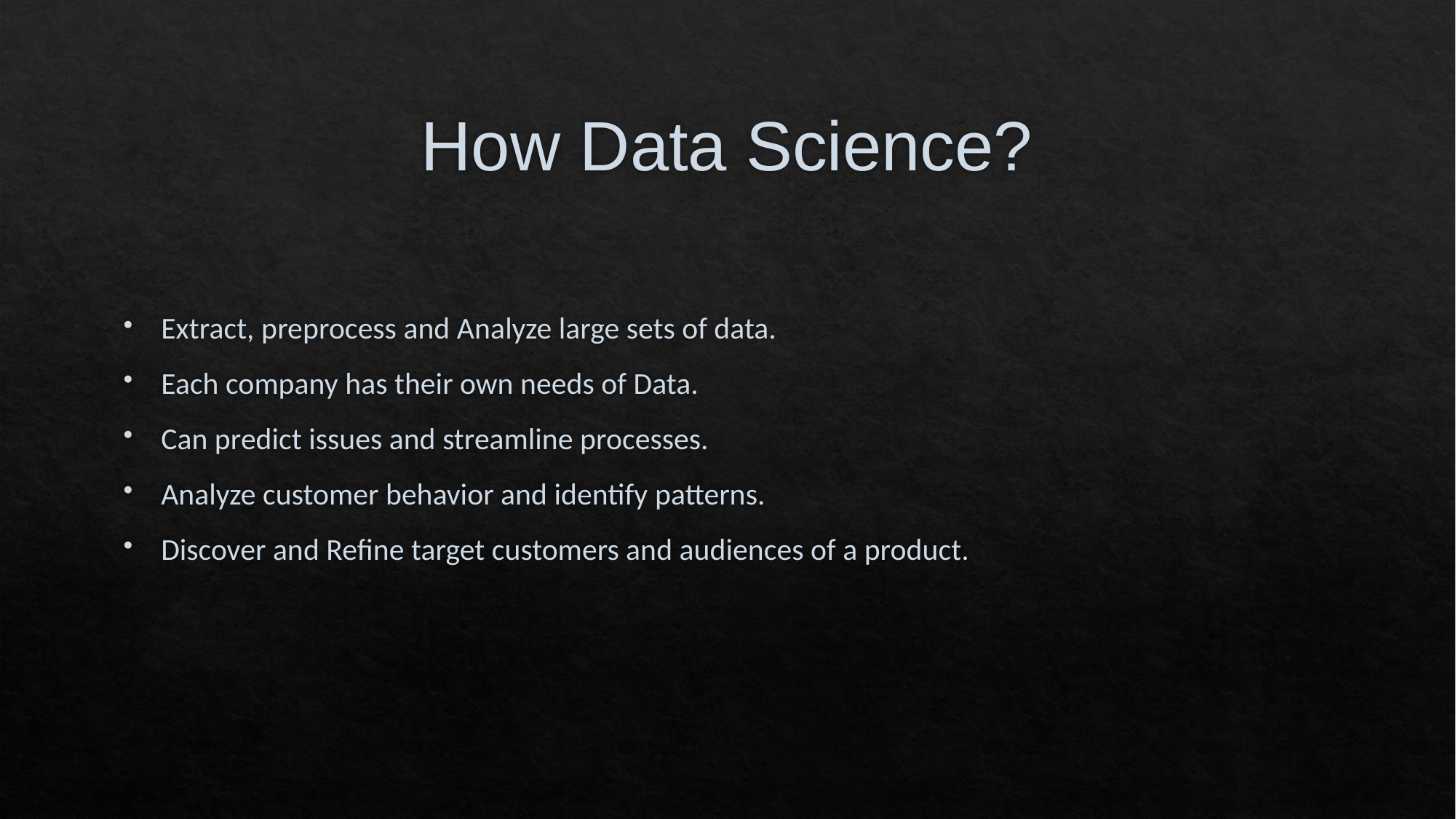

# How Data Science?

Extract, preprocess and Analyze large sets of data.
Each company has their own needs of Data.
Can predict issues and streamline processes.
Analyze customer behavior and identify patterns.
Discover and Refine target customers and audiences of a product.